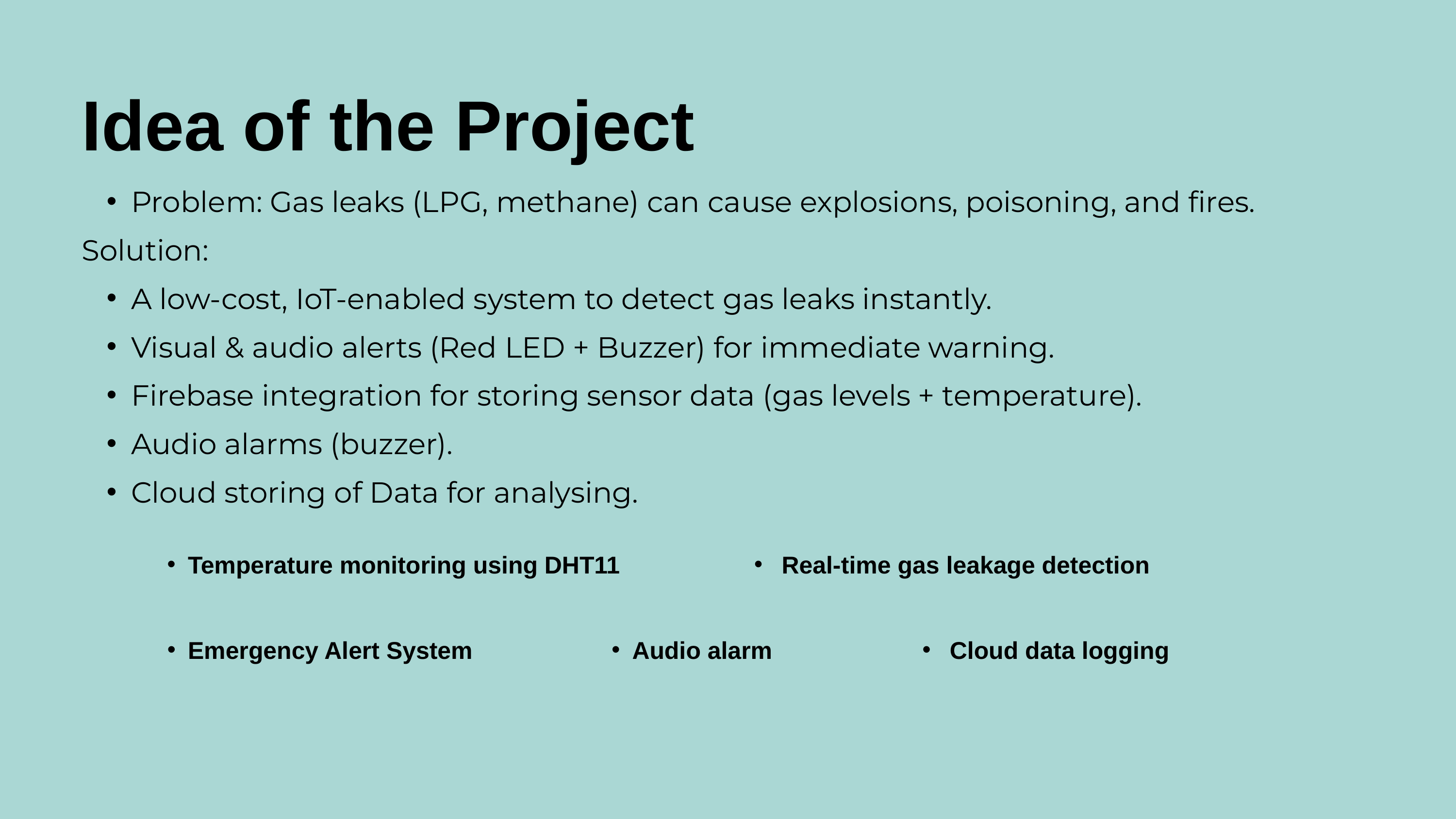

Idea of the Project

Problem: Gas leaks (LPG, methane) can cause explosions, poisoning, and fires.
Solution:
A low-cost, IoT-enabled system to detect gas leaks instantly.
Visual & audio alerts (Red LED + Buzzer) for immediate warning.
Firebase integration for storing sensor data (gas levels + temperature).
Audio alarms (buzzer).
Cloud storing of Data for analysing.
Temperature monitoring using DHT11
 Real-time gas leakage detection
Emergency Alert System
Audio alarm
 Cloud data logging